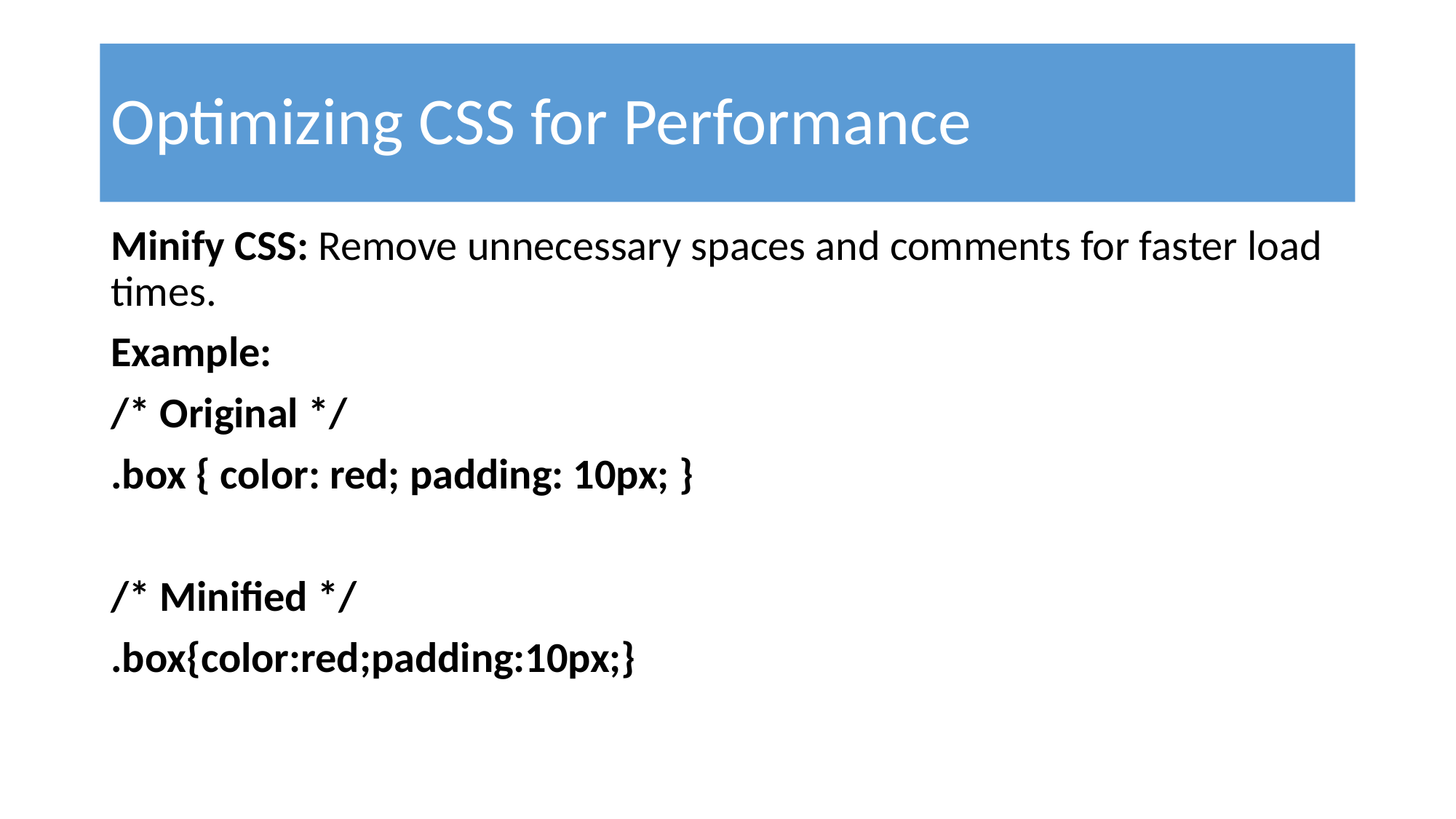

# Optimizing CSS for Performance
Minify CSS: Remove unnecessary spaces and comments for faster load times.
Example:
/* Original */
.box { color: red; padding: 10px; }

/* Minified */
.box{color:red;padding:10px;}